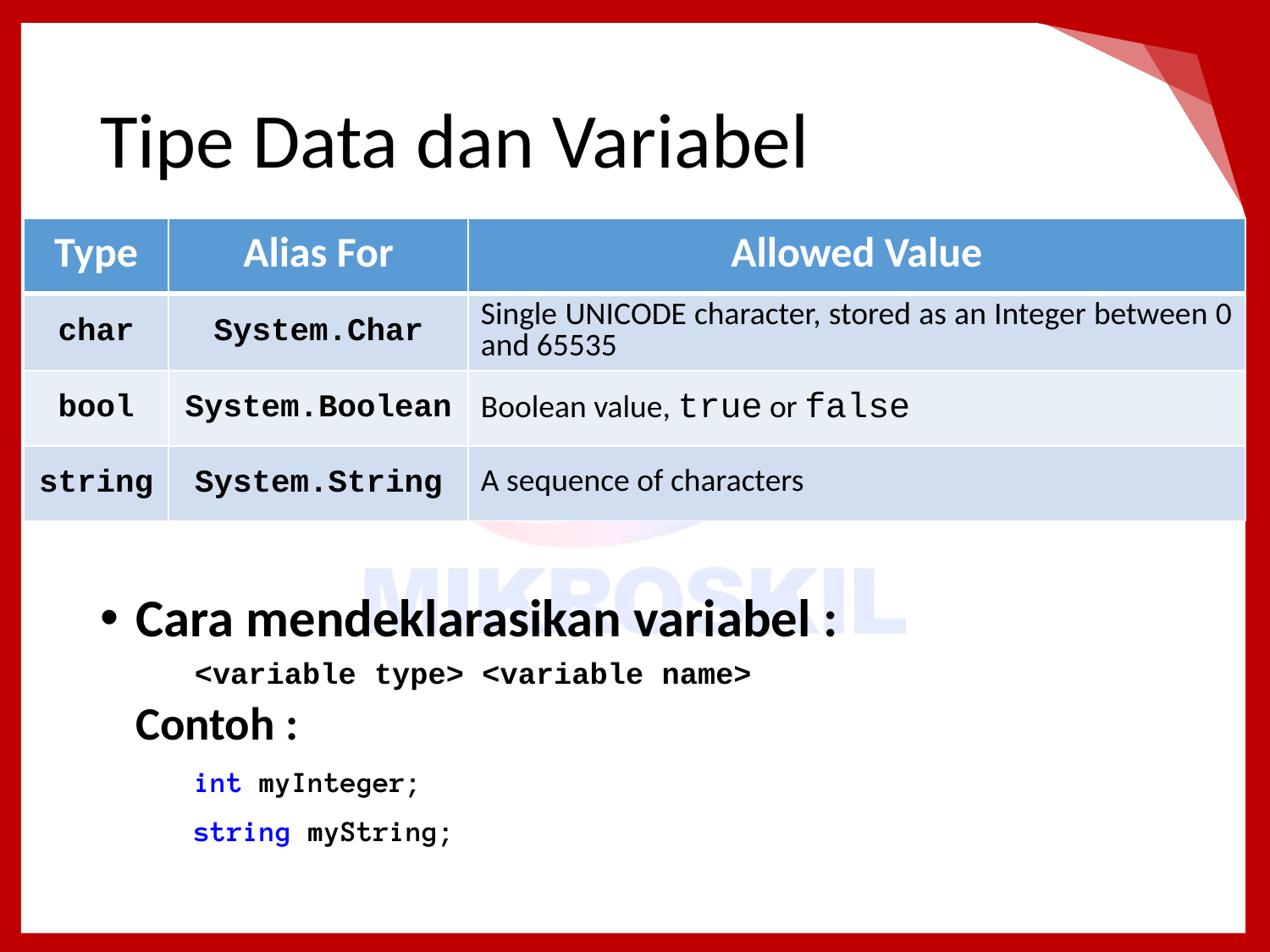

# Tipe Data dan Variabel
| Type | Alias For | Allowed Value |
| --- | --- | --- |
| char | System.Char | Single UNICODE character, stored as an Integer between 0 and 65535 |
| bool | System.Boolean | Boolean value, true or false |
| string | System.String | A sequence of characters |

Cara mendeklarasikan variabel :
<variable type> <variable name>
Contoh :
int myInteger;
string myString;